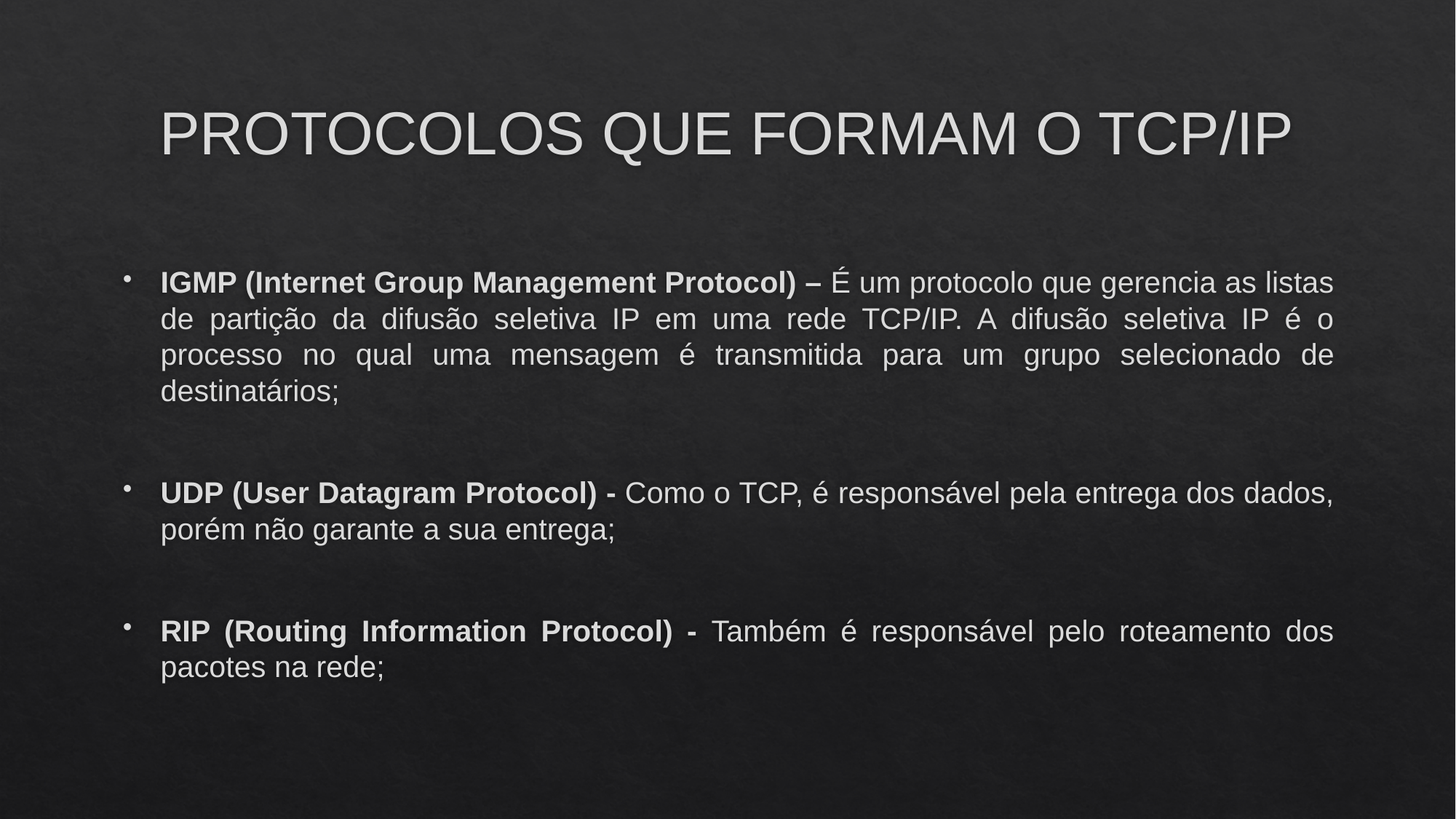

# PROTOCOLOS QUE FORMAM O TCP/IP

IGMP (Internet Group Management Protocol) – É um protocolo que gerencia as listas de partição da difusão seletiva IP em uma rede TCP/IP. A difusão seletiva IP é o processo no qual uma mensagem é transmitida para um grupo selecionado de destinatários;

UDP (User Datagram Protocol) - Como o TCP, é responsável pela entrega dos dados, porém não garante a sua entrega;

RIP (Routing Information Protocol) - Também é responsável pelo roteamento dos pacotes na rede;